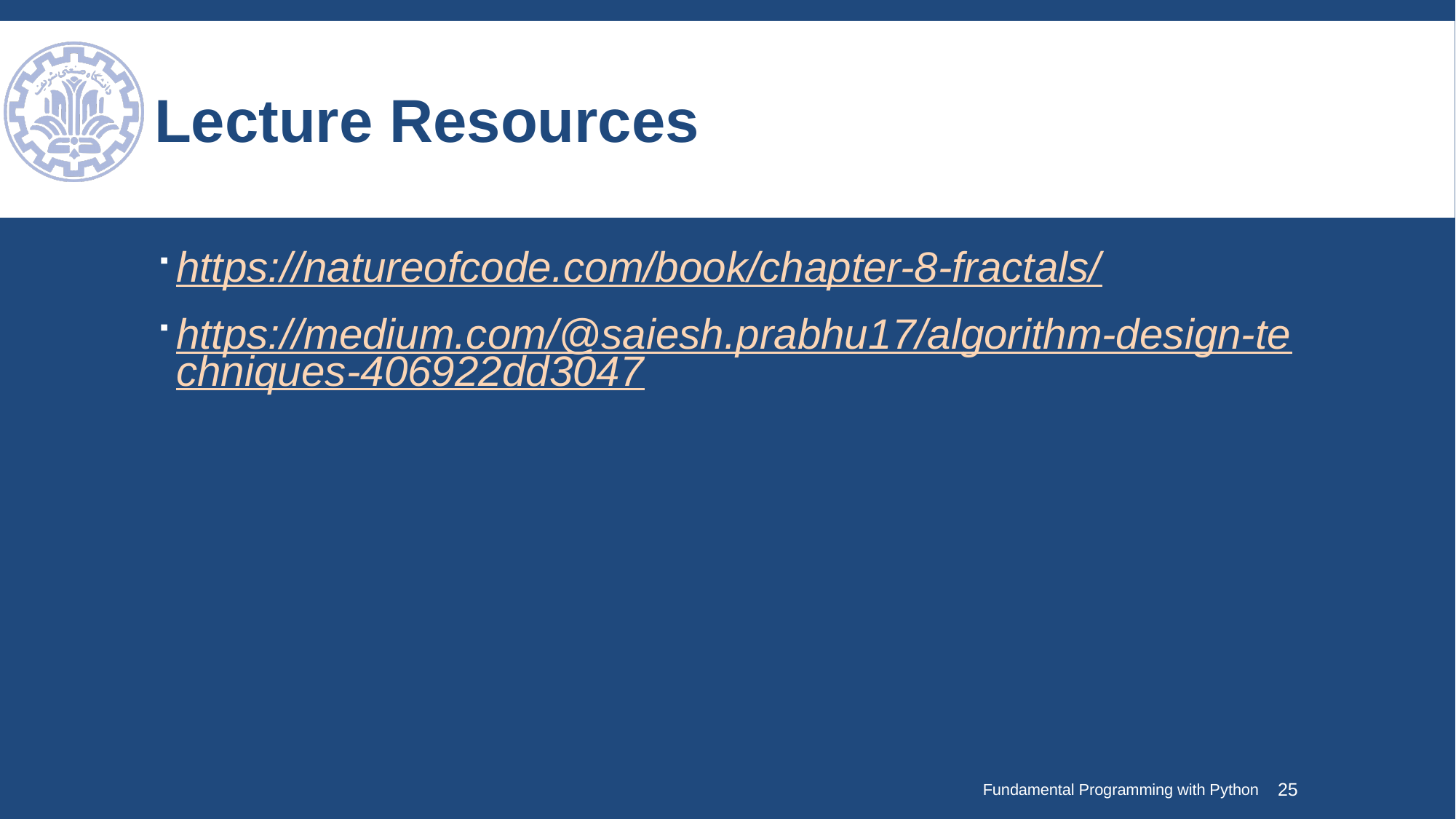

# Lecture Resources
https://natureofcode.com/book/chapter-8-fractals/
https://medium.com/@saiesh.prabhu17/algorithm-design-techniques-406922dd3047

Fundamental Programming with Python
25